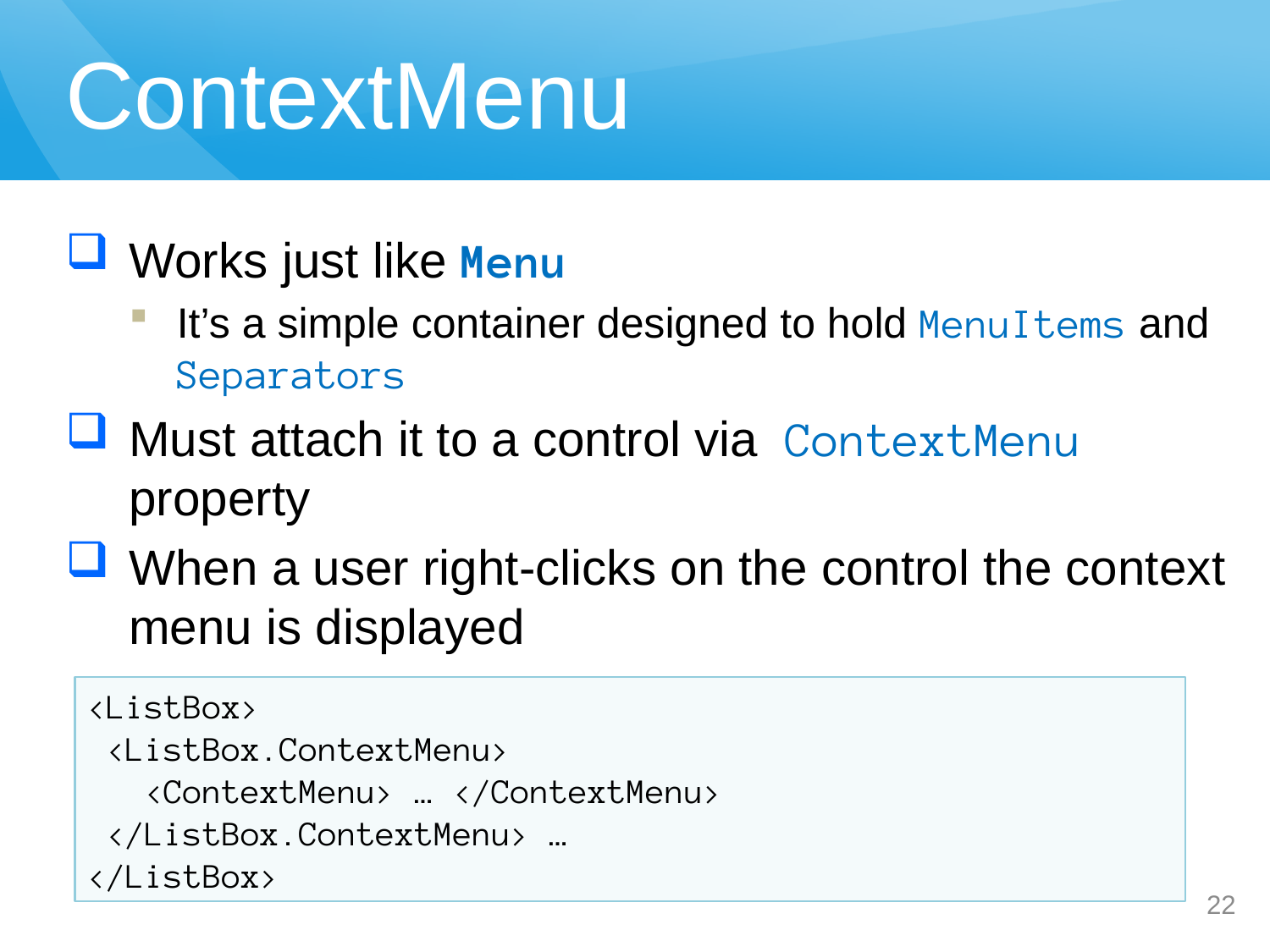

# ContextMenu
Works just like Menu
It’s a simple container designed to hold MenuItems and Separators
Must attach it to a control via  ContextMenu property
When a user right-clicks on the control the context menu is displayed

<ListBox>
 <ListBox.ContextMenu>
   <ContextMenu> … </ContextMenu>
 </ListBox.ContextMenu> …
</ListBox>
22